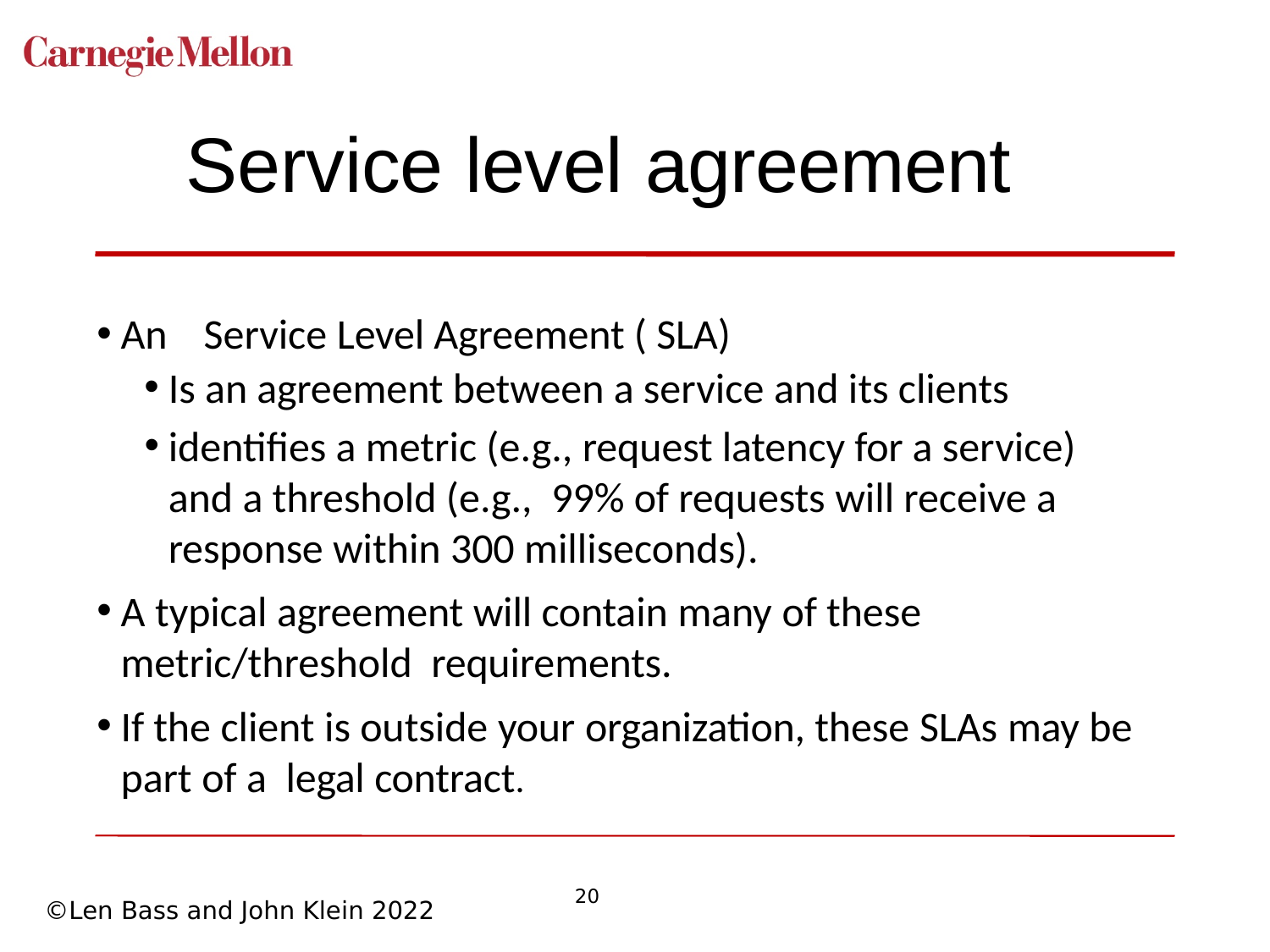

# Service level agreement
An	Service Level Agreement ( SLA)
Is an agreement between a service and its clients
identifies a metric (e.g., request latency for a service) and a threshold (e.g.,  99% of requests will receive a response within 300 milliseconds).
A typical agreement will contain many of these metric/threshold  requirements.
If the client is outside your organization, these SLAs may be part of a  legal contract.
20